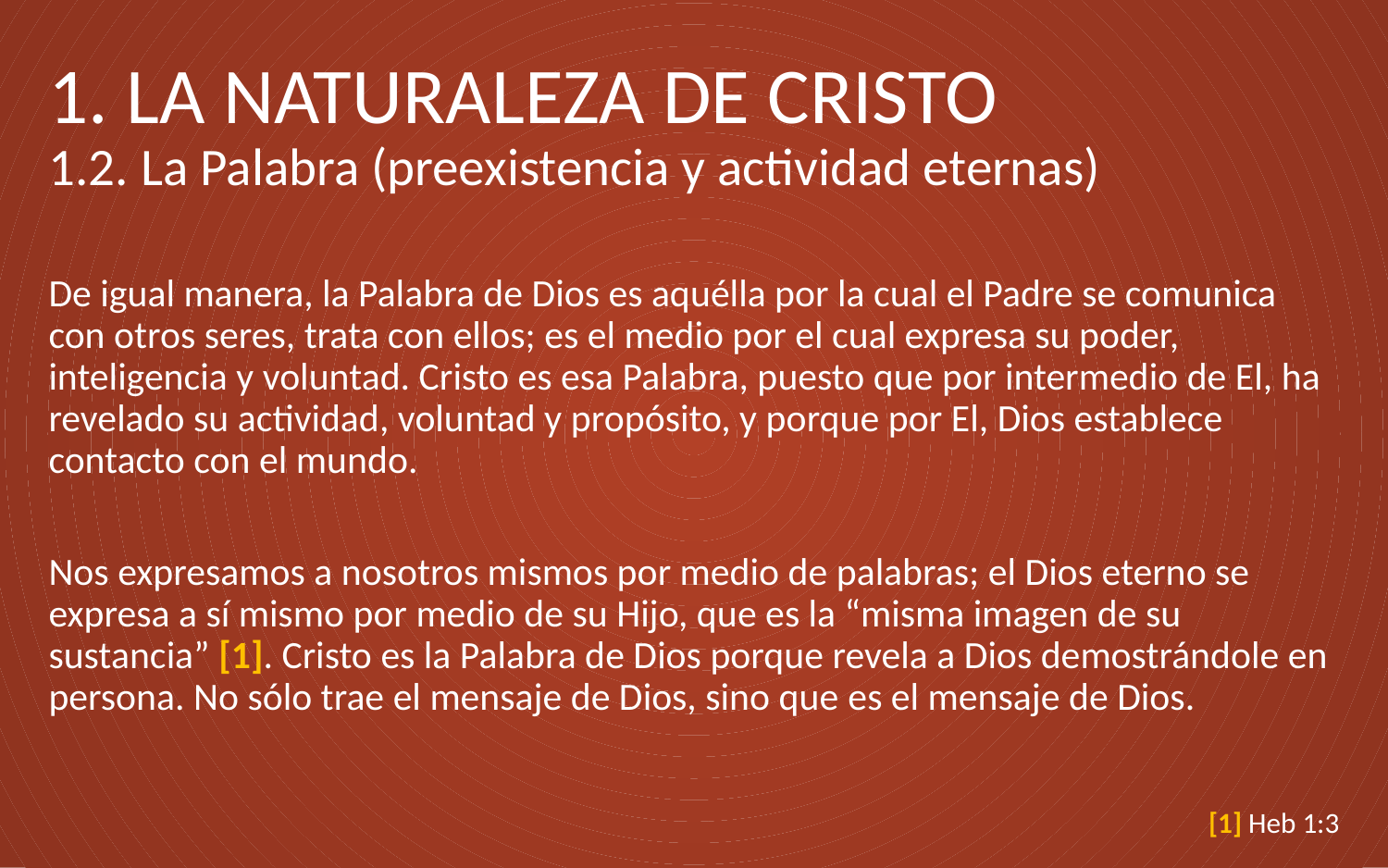

# 1. LA NATURALEZA DE CRISTO 1.2. La Palabra (preexistencia y actividad eternas)
De igual manera, la Palabra de Dios es aquélla por la cual el Padre se comunica con otros seres, trata con ellos; es el medio por el cual expresa su poder, inteligencia y voluntad. Cristo es esa Palabra, puesto que por intermedio de El, ha revelado su actividad, voluntad y propósito, y porque por El, Dios establece contacto con el mundo.

Nos expresamos a nosotros mismos por medio de palabras; el Dios eterno se expresa a sí mismo por medio de su Hijo, que es la “misma imagen de su sustancia” [1]. Cristo es la Palabra de Dios porque revela a Dios demostrándole en persona. No sólo trae el mensaje de Dios, sino que es el mensaje de Dios.
[1] Heb 1:3